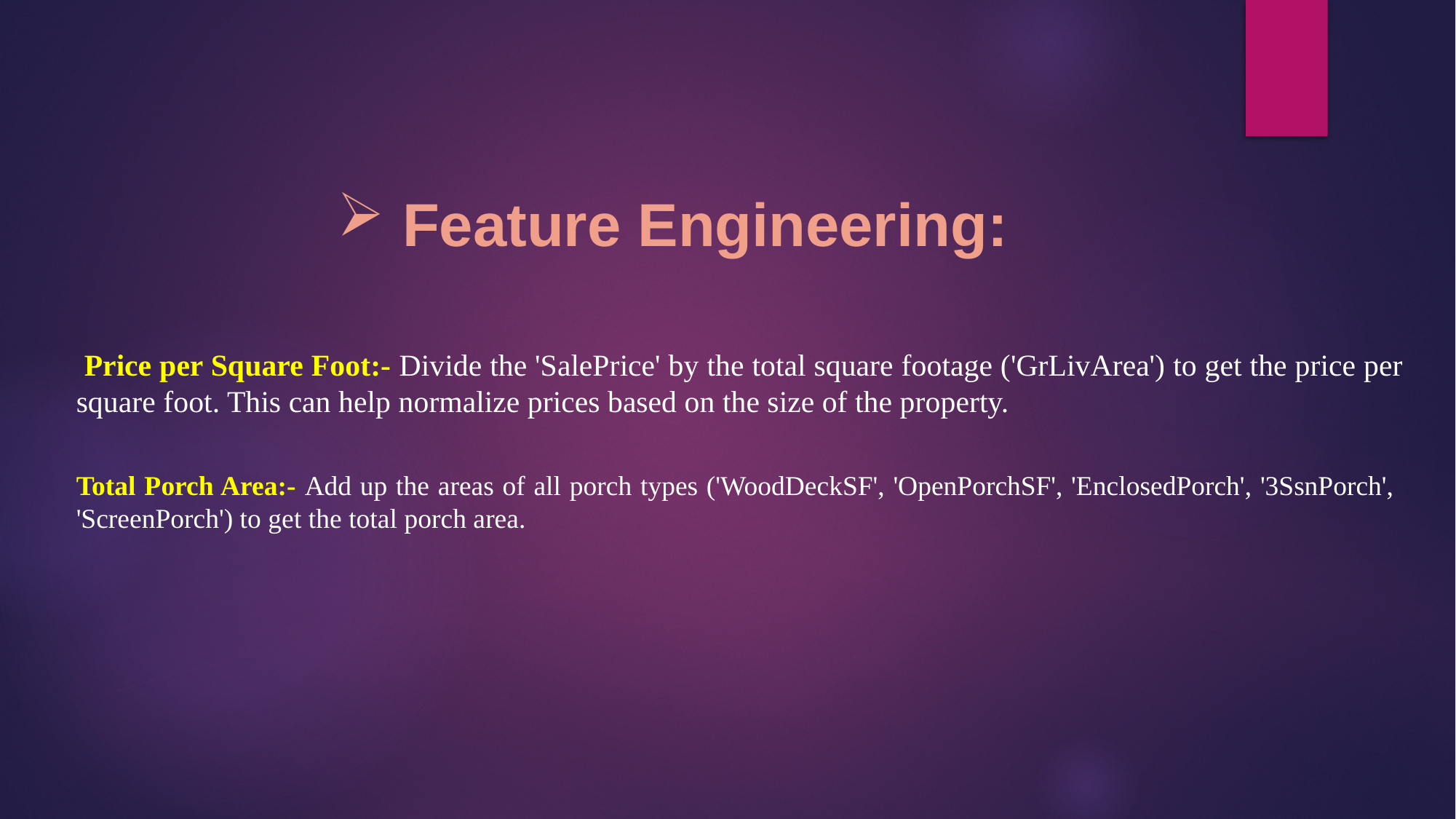

Feature Engineering:
 Price per Square Foot:- Divide the 'SalePrice' by the total square footage ('GrLivArea') to get the price per square foot. This can help normalize prices based on the size of the property.
Total Porch Area:- Add up the areas of all porch types ('WoodDeckSF', 'OpenPorchSF', 'EnclosedPorch', '3SsnPorch', 'ScreenPorch') to get the total porch area.